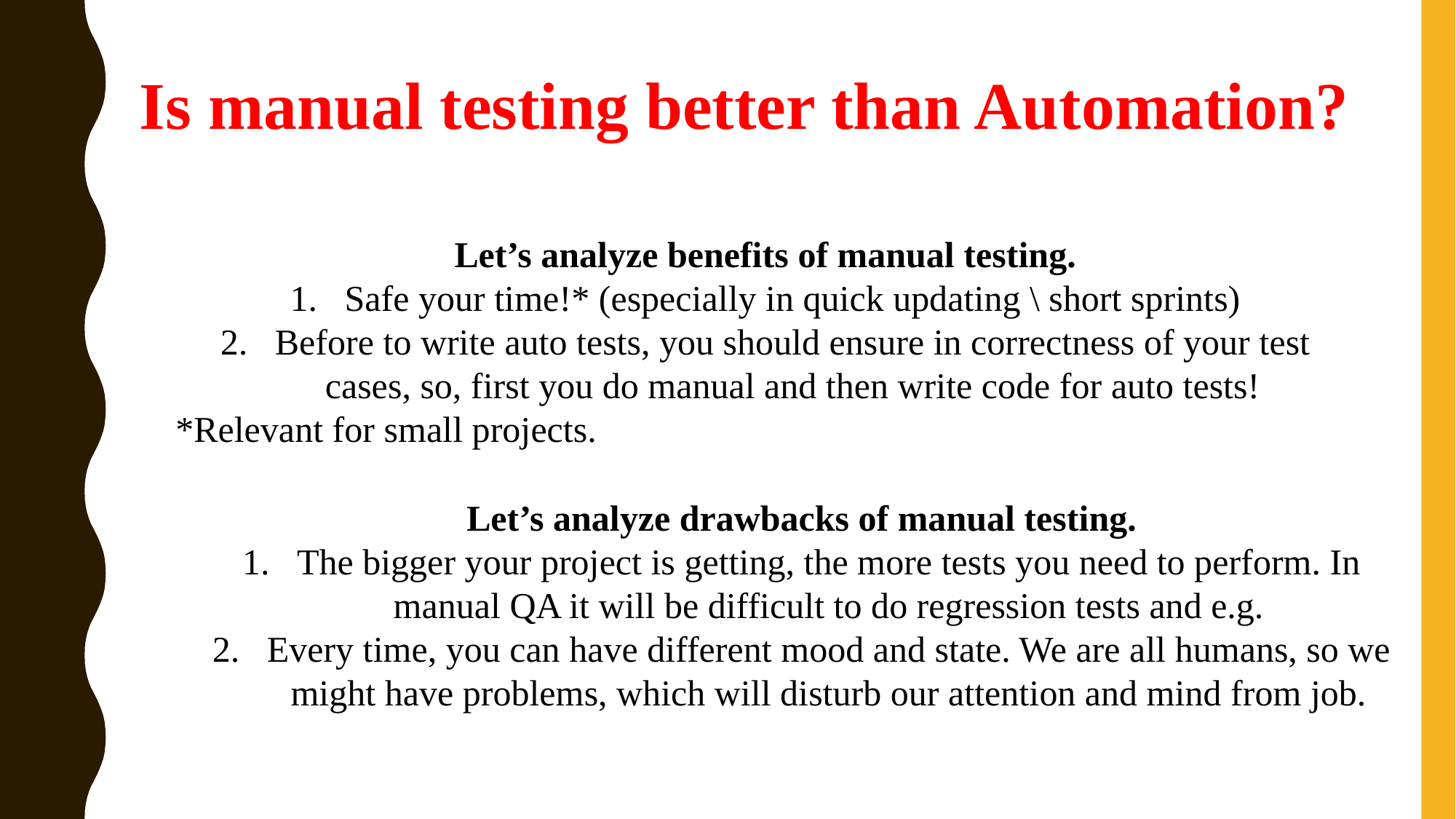

Is manual testing better than Automation?
Let’s analyze benefits of manual testing.
Safe your time!* (especially in quick updating \ short sprints)
Before to write auto tests, you should ensure in correctness of your test cases, so, first you do manual and then write code for auto tests!
*Relevant for small projects.
Let’s analyze drawbacks of manual testing.
The bigger your project is getting, the more tests you need to perform. In manual QA it will be difficult to do regression tests and e.g.
Every time, you can have different mood and state. We are all humans, so we might have problems, which will disturb our attention and mind from job.